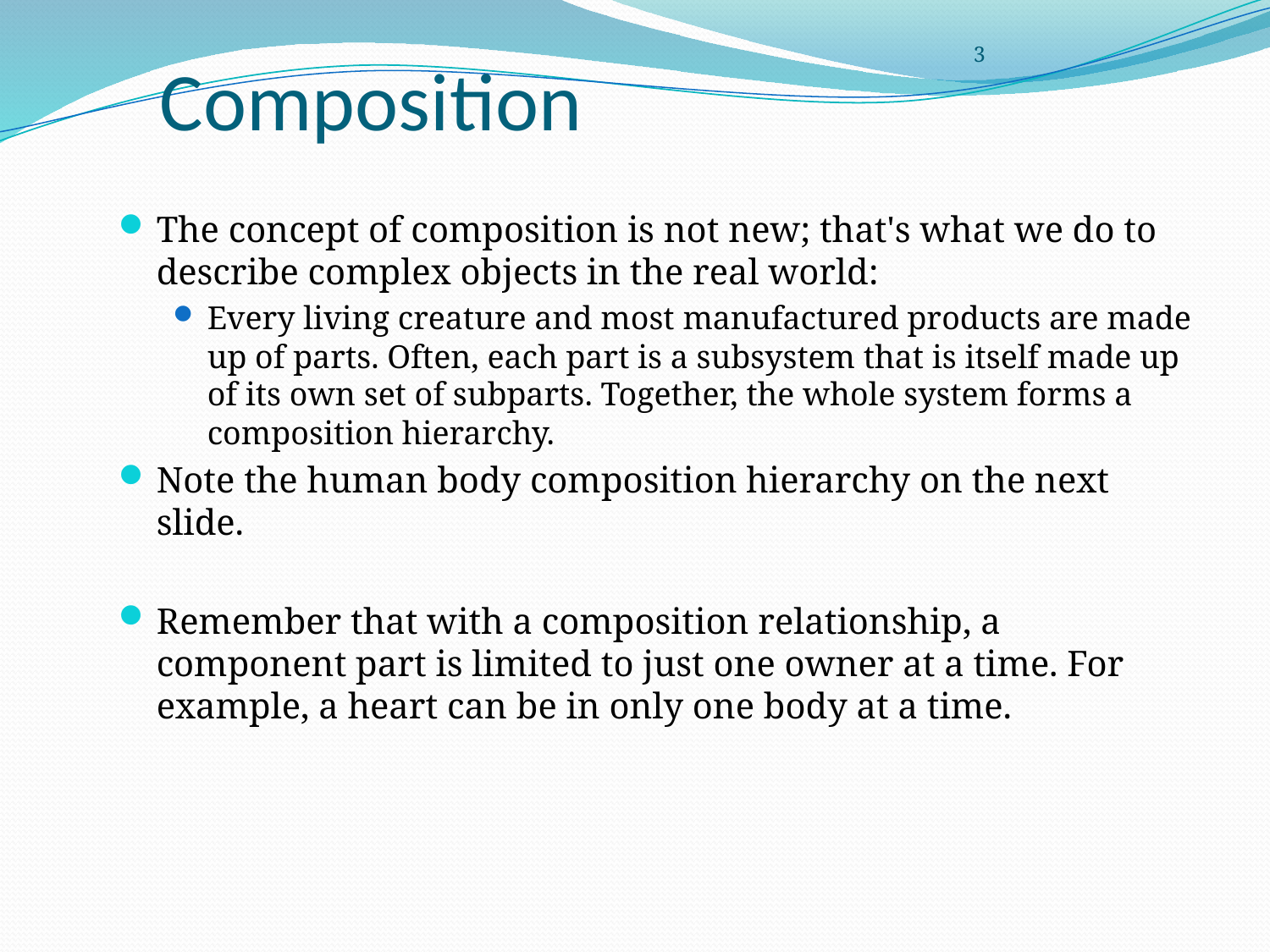

3
# Composition
The concept of composition is not new; that's what we do to describe complex objects in the real world:
Every living creature and most manufactured products are made up of parts. Often, each part is a subsystem that is itself made up of its own set of subparts. Together, the whole system forms a composition hierarchy.
Note the human body composition hierarchy on the next slide.

Remember that with a composition relationship, a component part is limited to just one owner at a time. For example, a heart can be in only one body at a time.